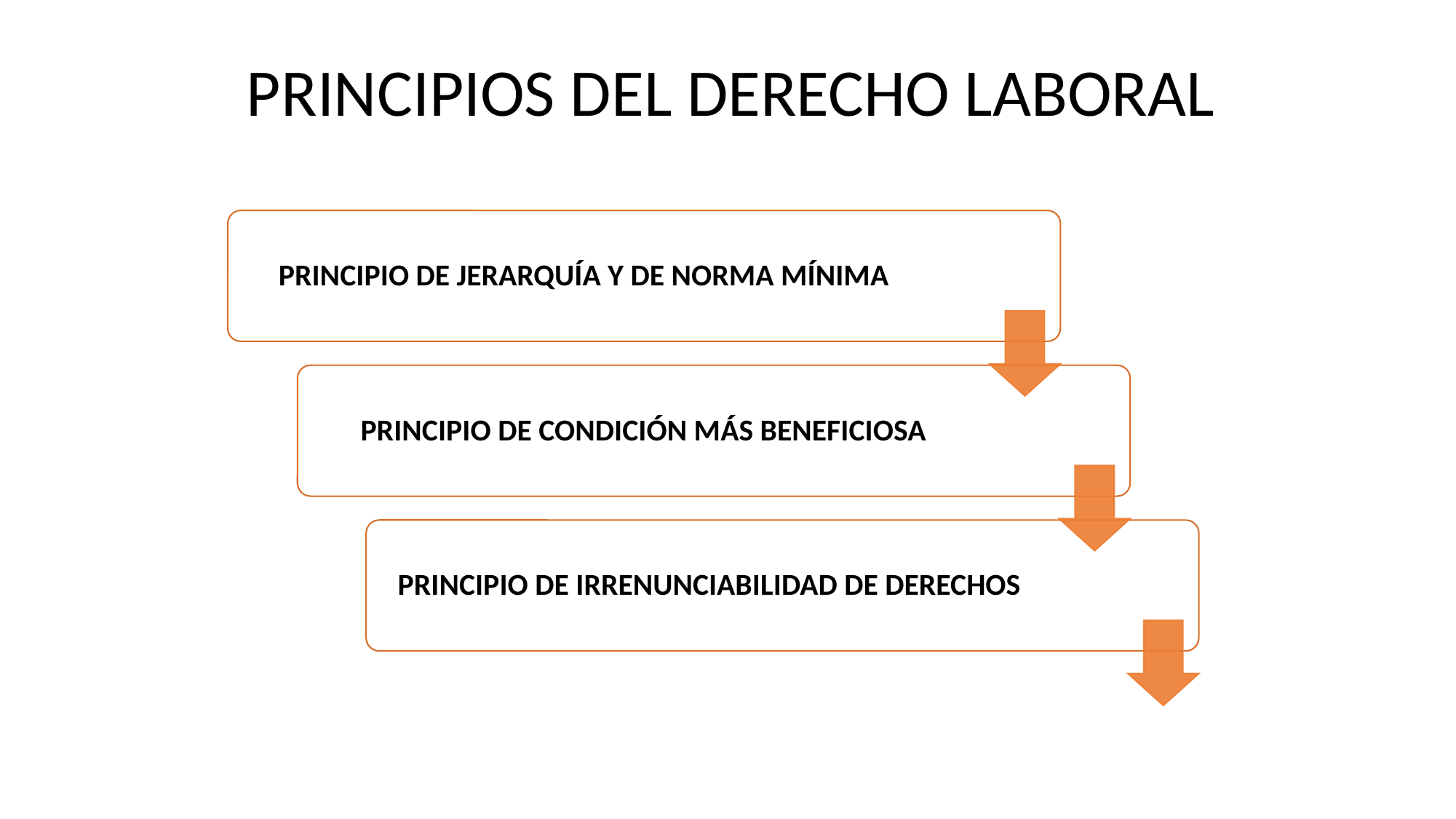

# PRINCIPIOS DEL DERECHO LABORAL

PRINCIPIO DE JERARQUÍA Y DE NORMA MÍNIMA

PRINCIPIO DE CONDICIÓN MÁS BENEFICIOSA

PRINCIPIO DE IRRENUNCIABILIDAD DE DERECHOS